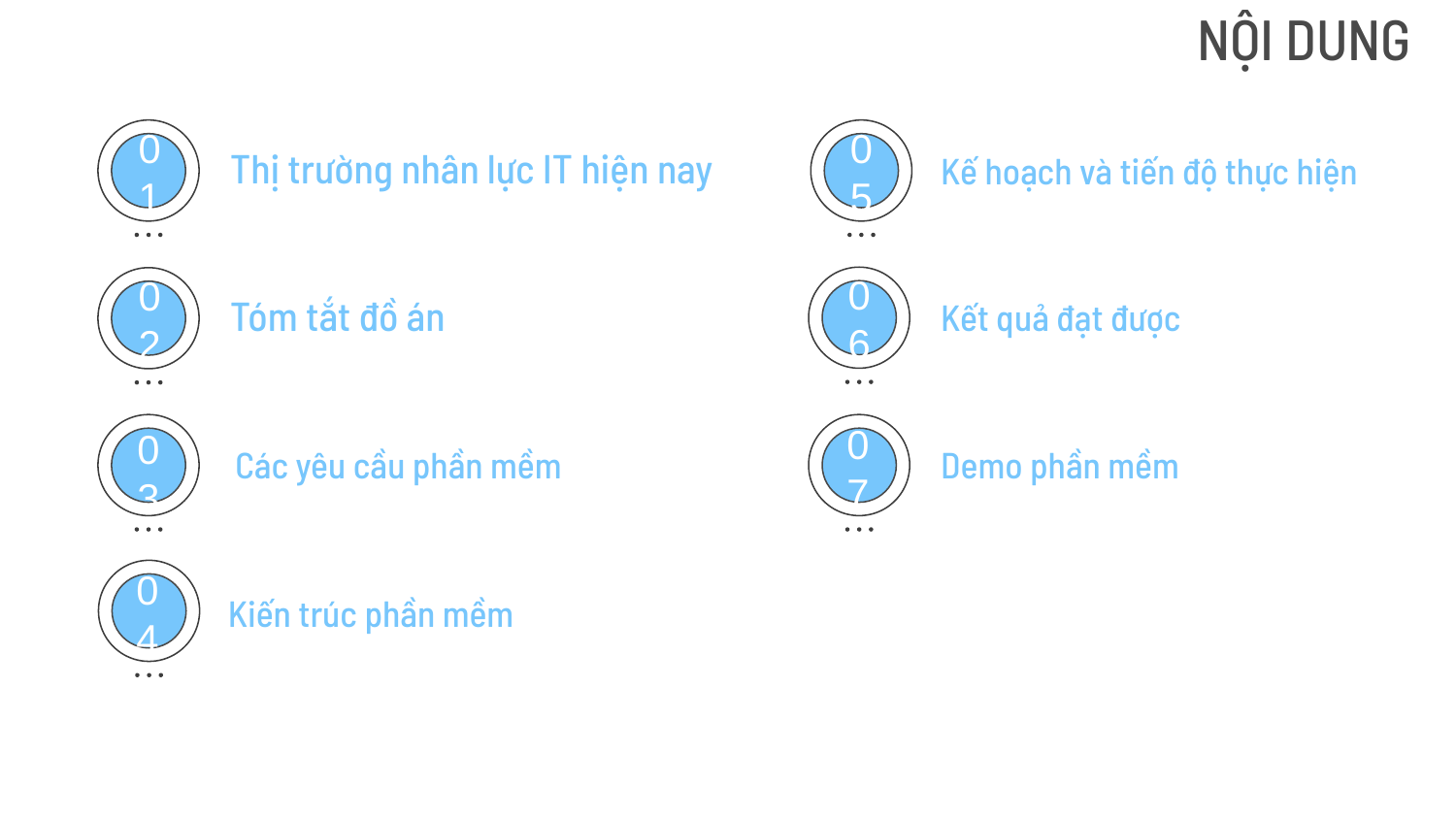

# NỘI DUNG

Thị trường nhân lực IT hiện nay
Kế hoạch và tiến độ thực hiện
01
05

Tóm tắt đồ án
Kết quả đạt được
06
02

 Các yêu cầu phần mềm
Demo phần mềm
07
03

Kiến trúc phần mềm
04